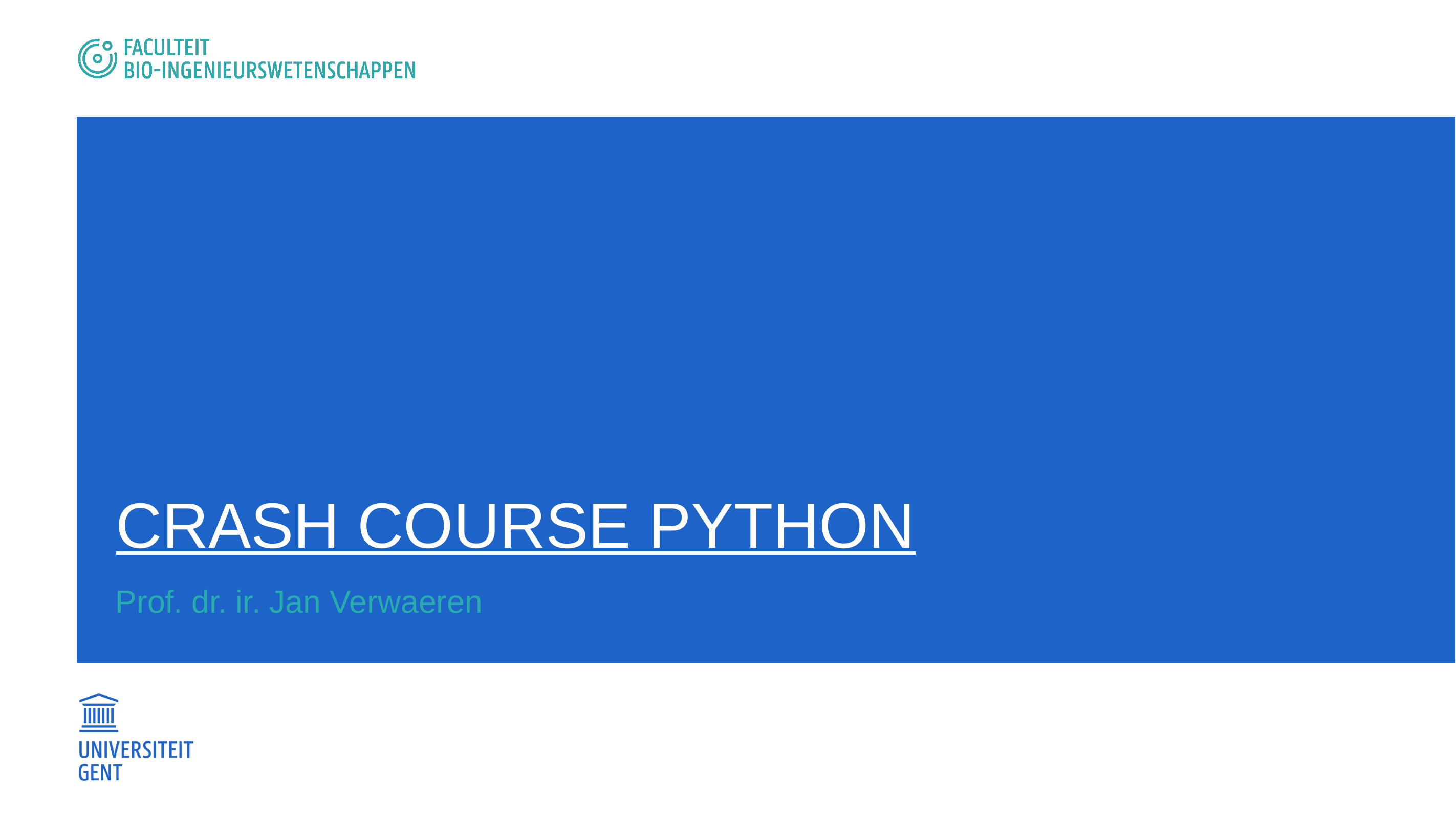

# Crash course python
Prof. dr. ir. Jan Verwaeren